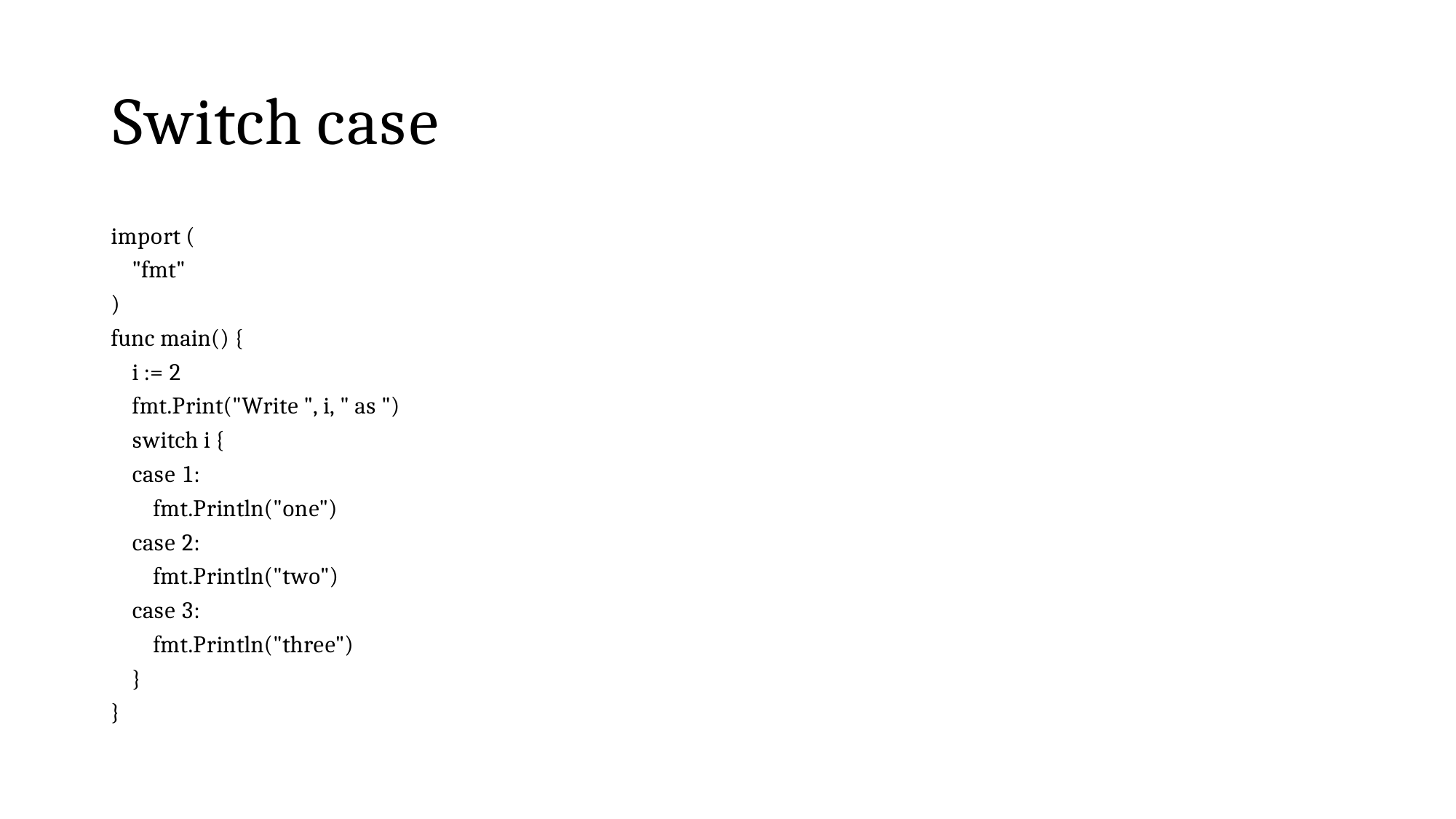

# Switch case
import (
    "fmt"
)
func main() {
    i := 2
    fmt.Print("Write ", i, " as ")
    switch i {
    case 1:
        fmt.Println("one")
    case 2:
        fmt.Println("two")
    case 3:
        fmt.Println("three")
    }
}